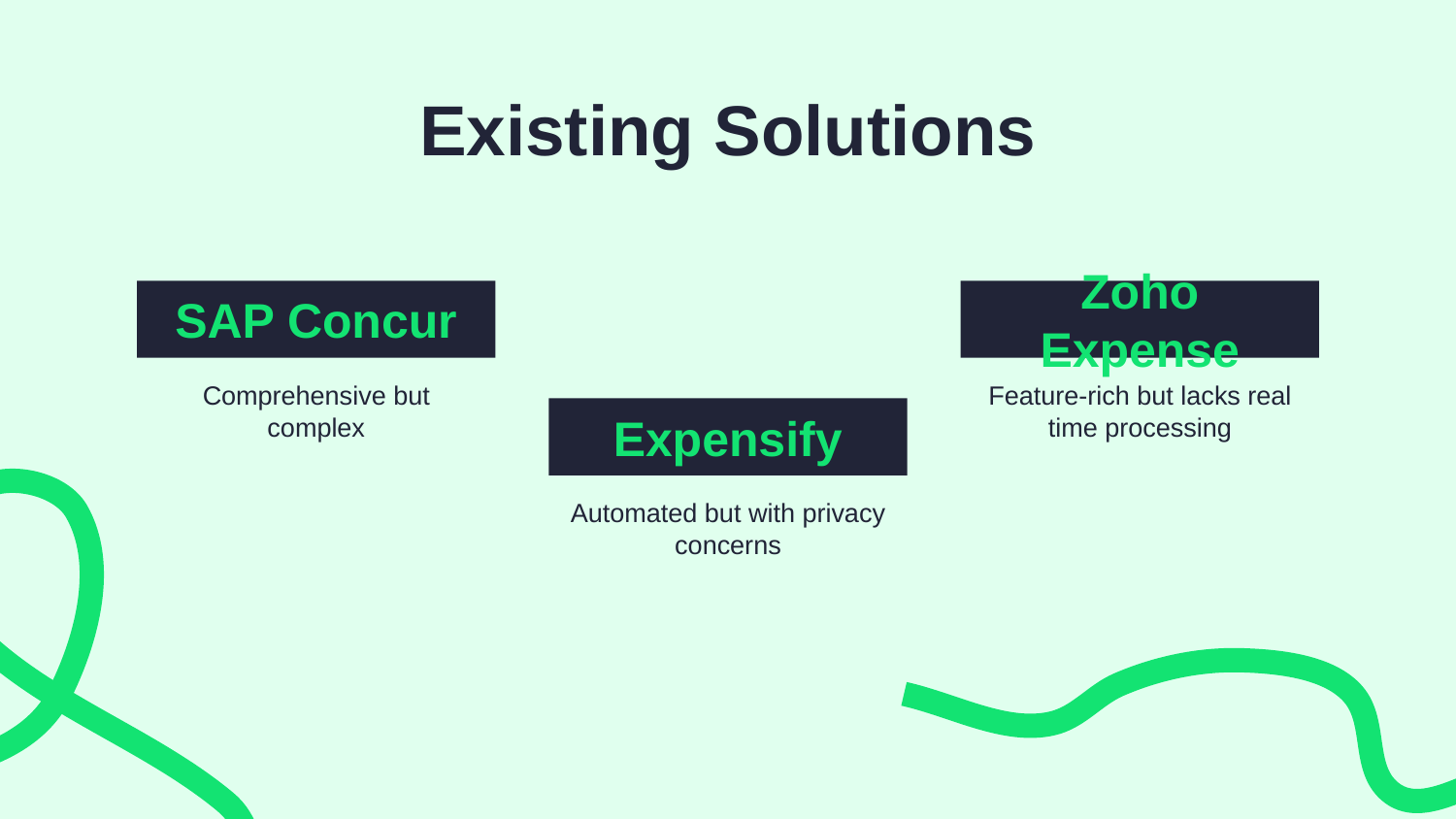

# Existing Solutions
SAP Concur
Zoho Expense
Comprehensive but complex
Feature-rich but lacks real time processing
Expensify

Automated but with privacy concerns